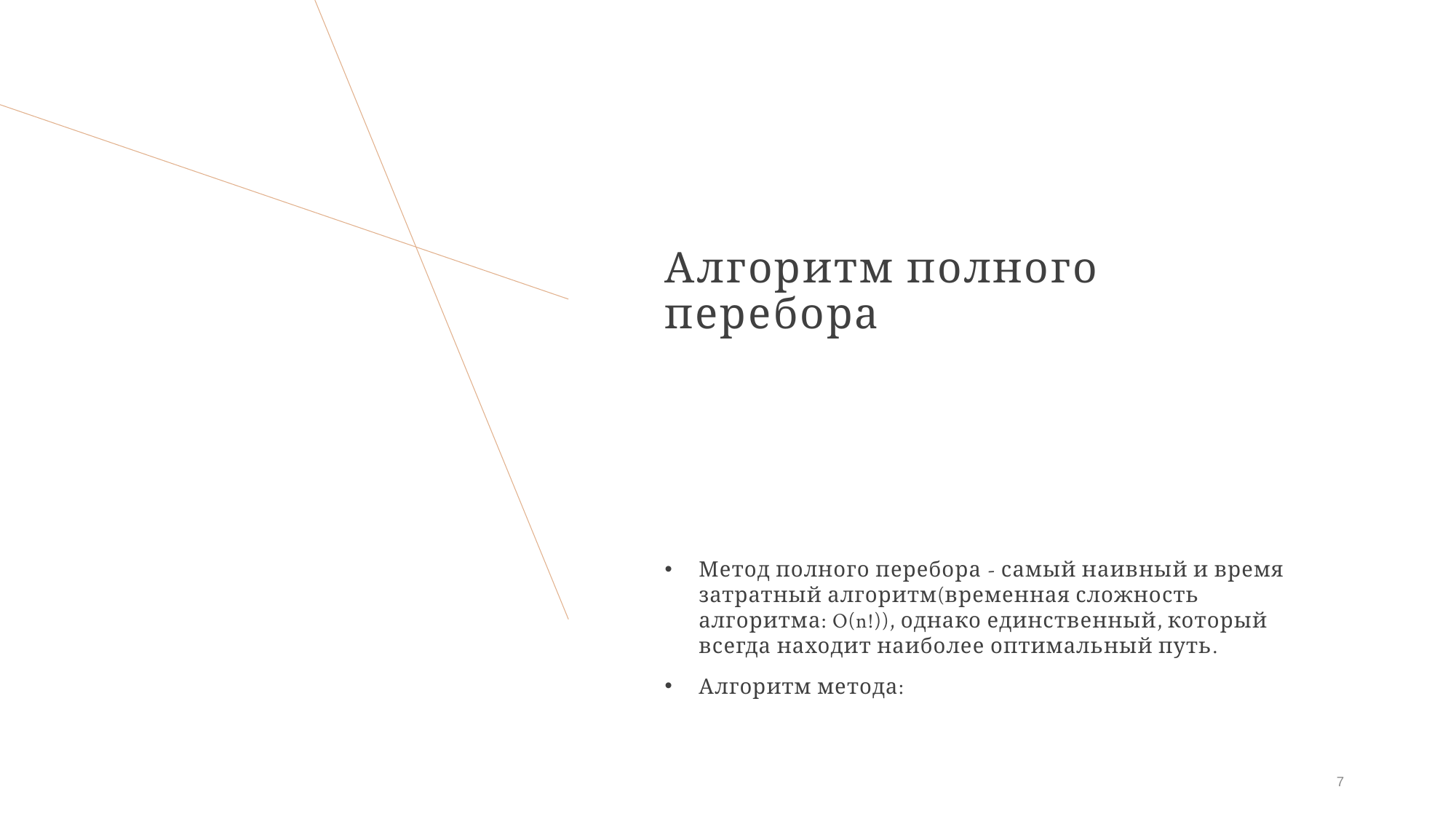

# Алгоритм полного перебора
Метод полного перебора - самый наивный и время затратный алгоритм(временная сложность алгоритма: O(n!)), однако единственный, который всегда находит наиболее оптимальный путь.
Алгоритм метода:

7